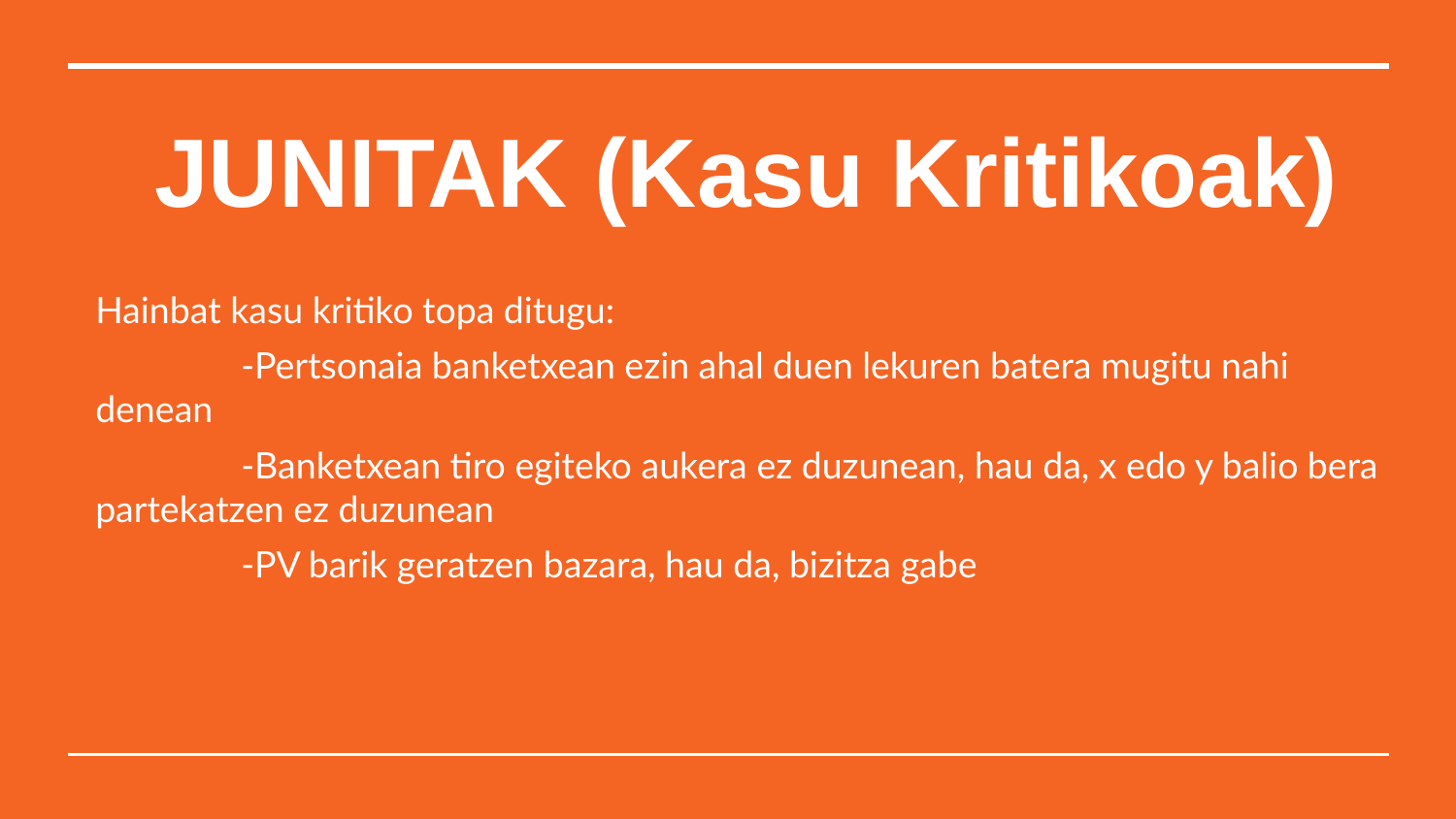

# JUNITAK (Kasu Kritikoak)
Hainbat kasu kritiko topa ditugu:
	-Pertsonaia banketxean ezin ahal duen lekuren batera mugitu nahi denean
	-Banketxean tiro egiteko aukera ez duzunean, hau da, x edo y balio bera partekatzen ez duzunean
	-PV barik geratzen bazara, hau da, bizitza gabe